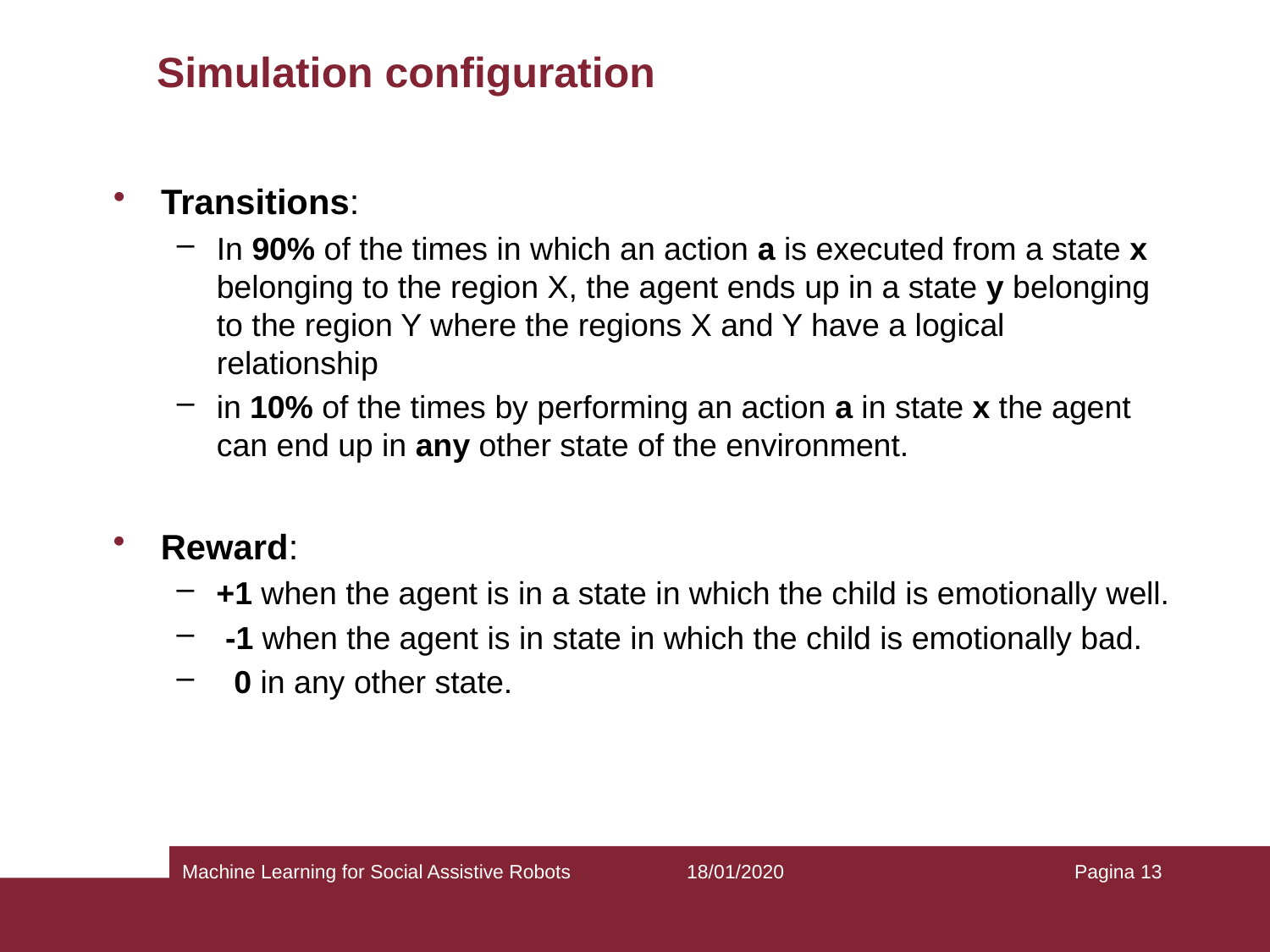

# Simulation configuration

Transitions:
In 90% of the times in which an action a is executed from a state x belonging to the region X, the agent ends up in a state y belonging to the region Y where the regions X and Y have a logical relationship
in 10% of the times by performing an action a in state x the agent can end up in any other state of the environment.
Reward:
+1 when the agent is in a state in which the child is emotionally well.
 -1 when the agent is in state in which the child is emotionally bad.
  0 in any other state.
Machine Learning for Social Assistive Robots
18/01/2020
Pagina 13